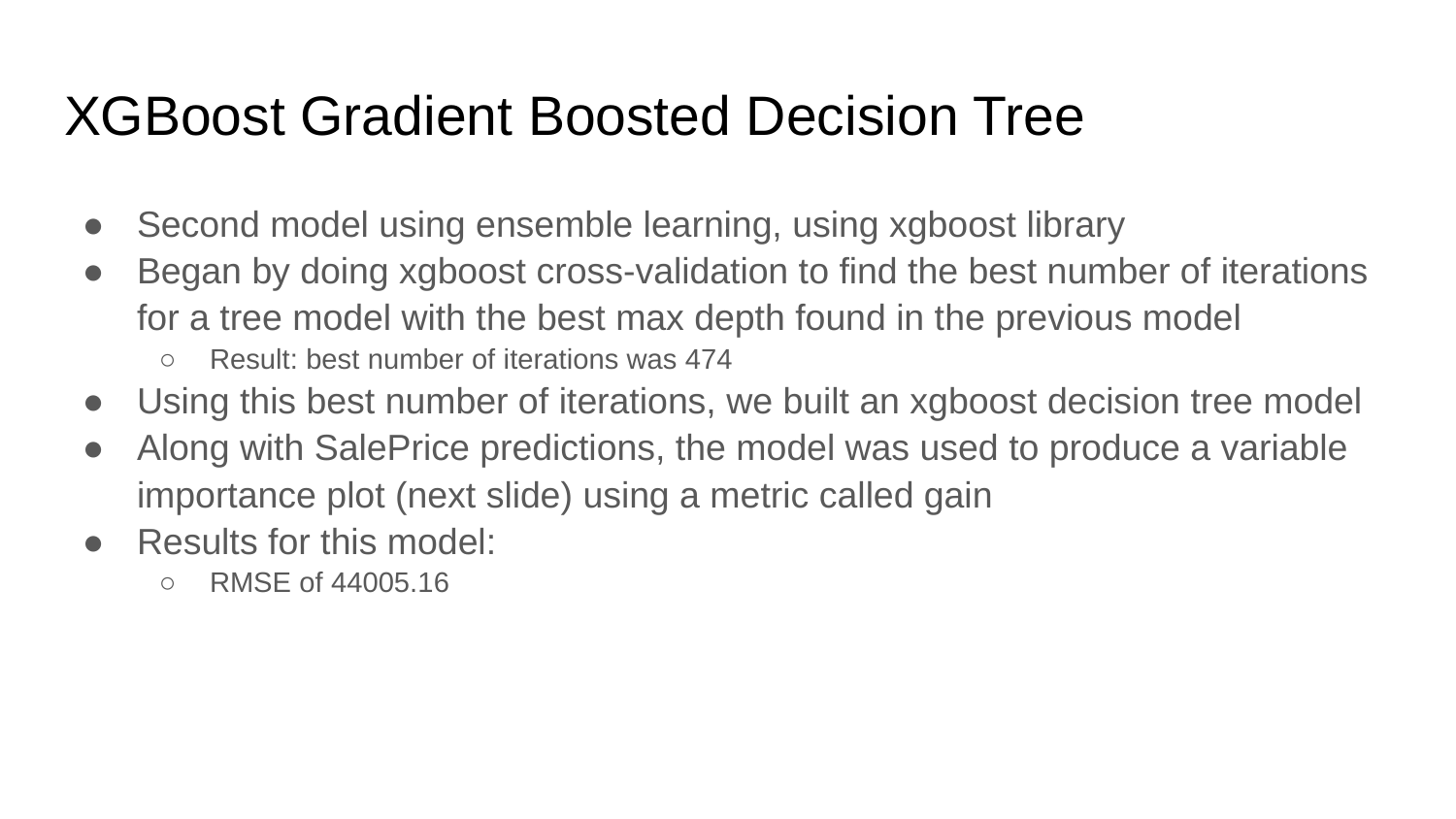

# XGBoost Gradient Boosted Decision Tree
Second model using ensemble learning, using xgboost library
Began by doing xgboost cross-validation to find the best number of iterations for a tree model with the best max depth found in the previous model
Result: best number of iterations was 474
Using this best number of iterations, we built an xgboost decision tree model
Along with SalePrice predictions, the model was used to produce a variable importance plot (next slide) using a metric called gain
Results for this model:
RMSE of 44005.16